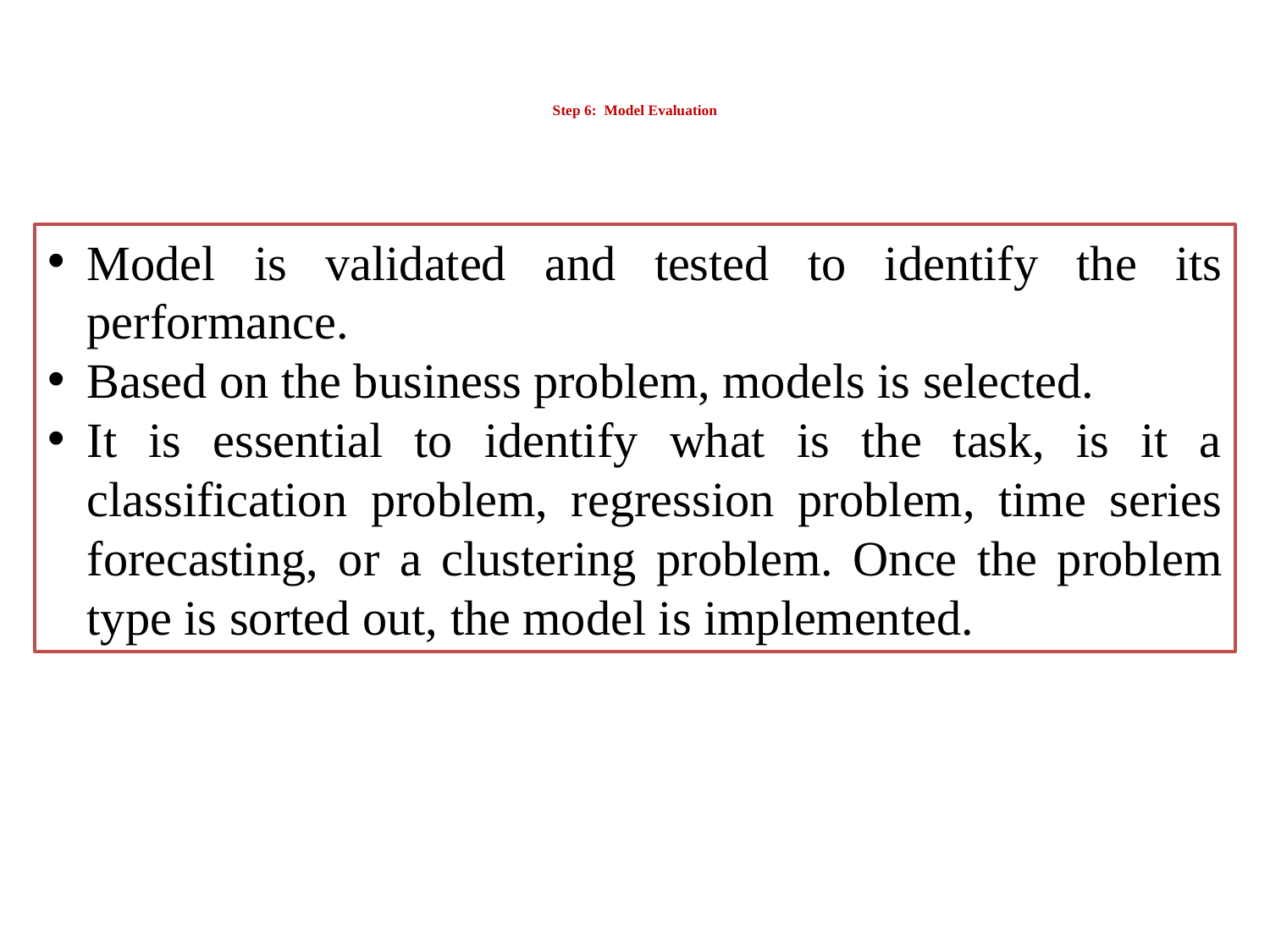

# Step 6:  Model Evaluation
Model is validated and tested to identify the its performance.
Based on the business problem, models is selected.
It is essential to identify what is the task, is it a classification problem, regression problem, time series forecasting, or a clustering problem. Once the problem type is sorted out, the model is implemented.